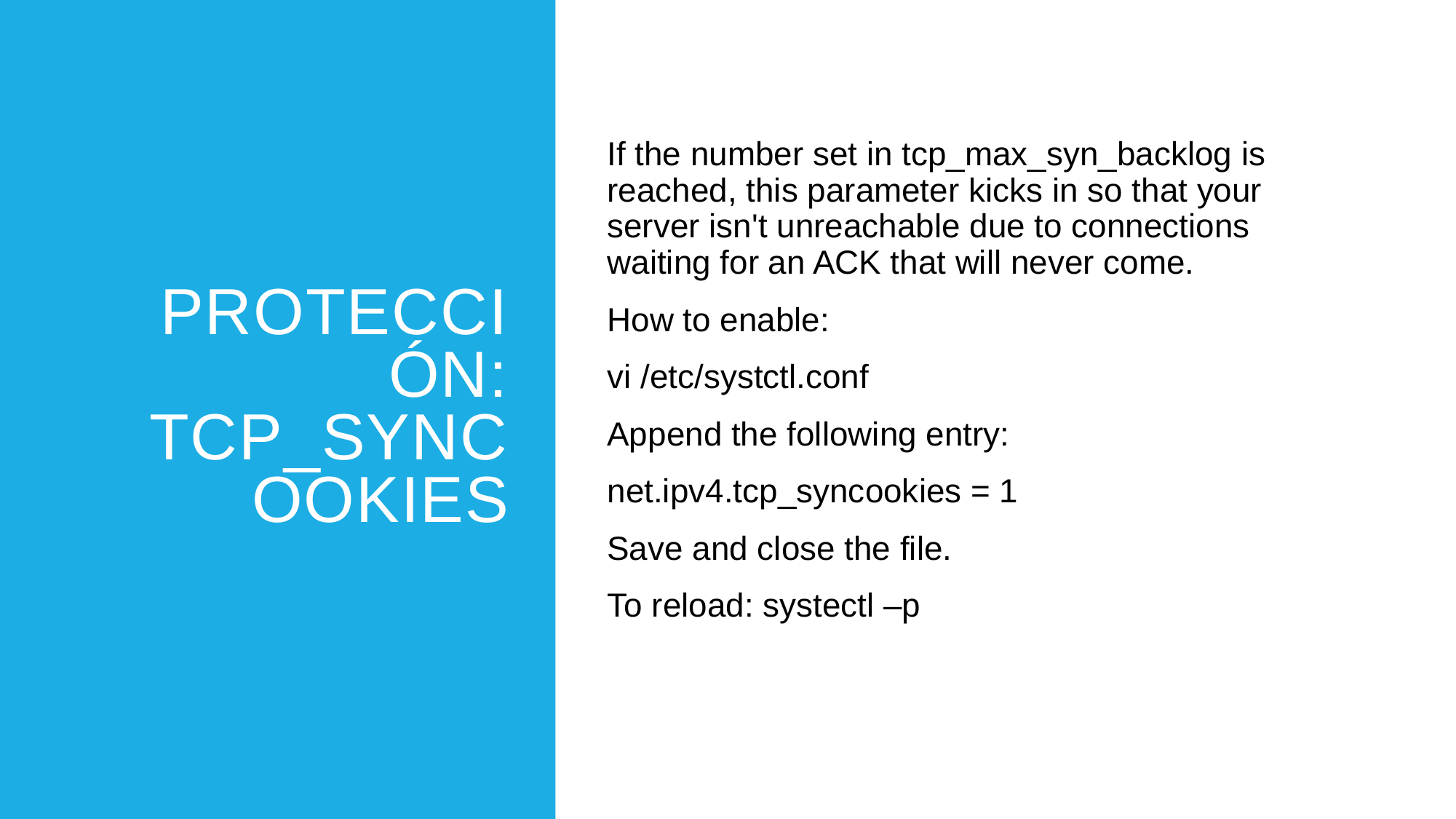

# Protección: TCP_SYNCOOKIES
If the number set in tcp_max_syn_backlog is reached, this parameter kicks in so that your server isn't unreachable due to connections waiting for an ACK that will never come.
How to enable:
vi /etc/systctl.conf
Append the following entry:
net.ipv4.tcp_syncookies = 1
Save and close the file.
To reload: systectl –p